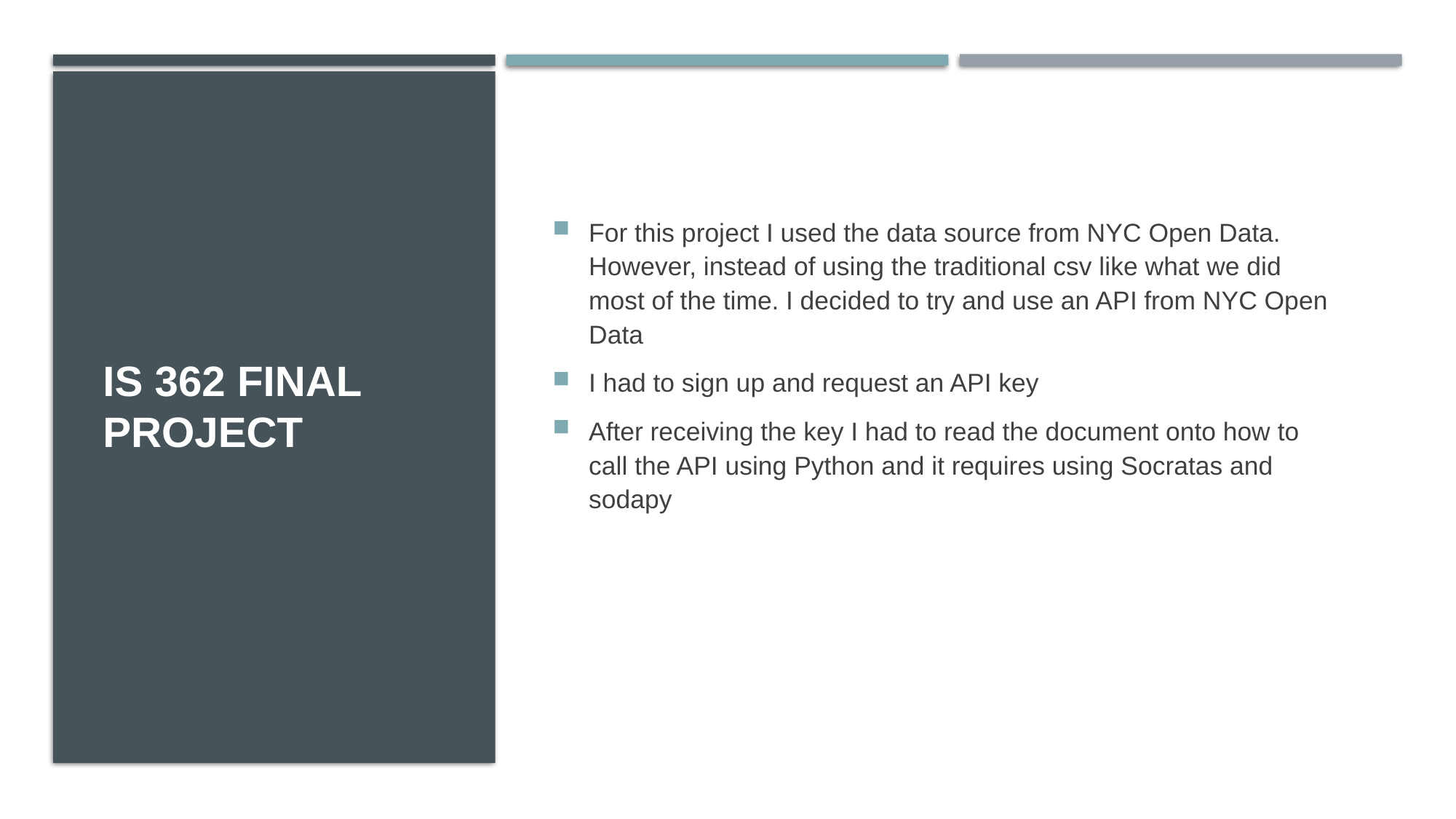

# IS 362 Final project
For this project I used the data source from NYC Open Data. However, instead of using the traditional csv like what we did most of the time. I decided to try and use an API from NYC Open Data
I had to sign up and request an API key
After receiving the key I had to read the document onto how to call the API using Python and it requires using Socratas and sodapy